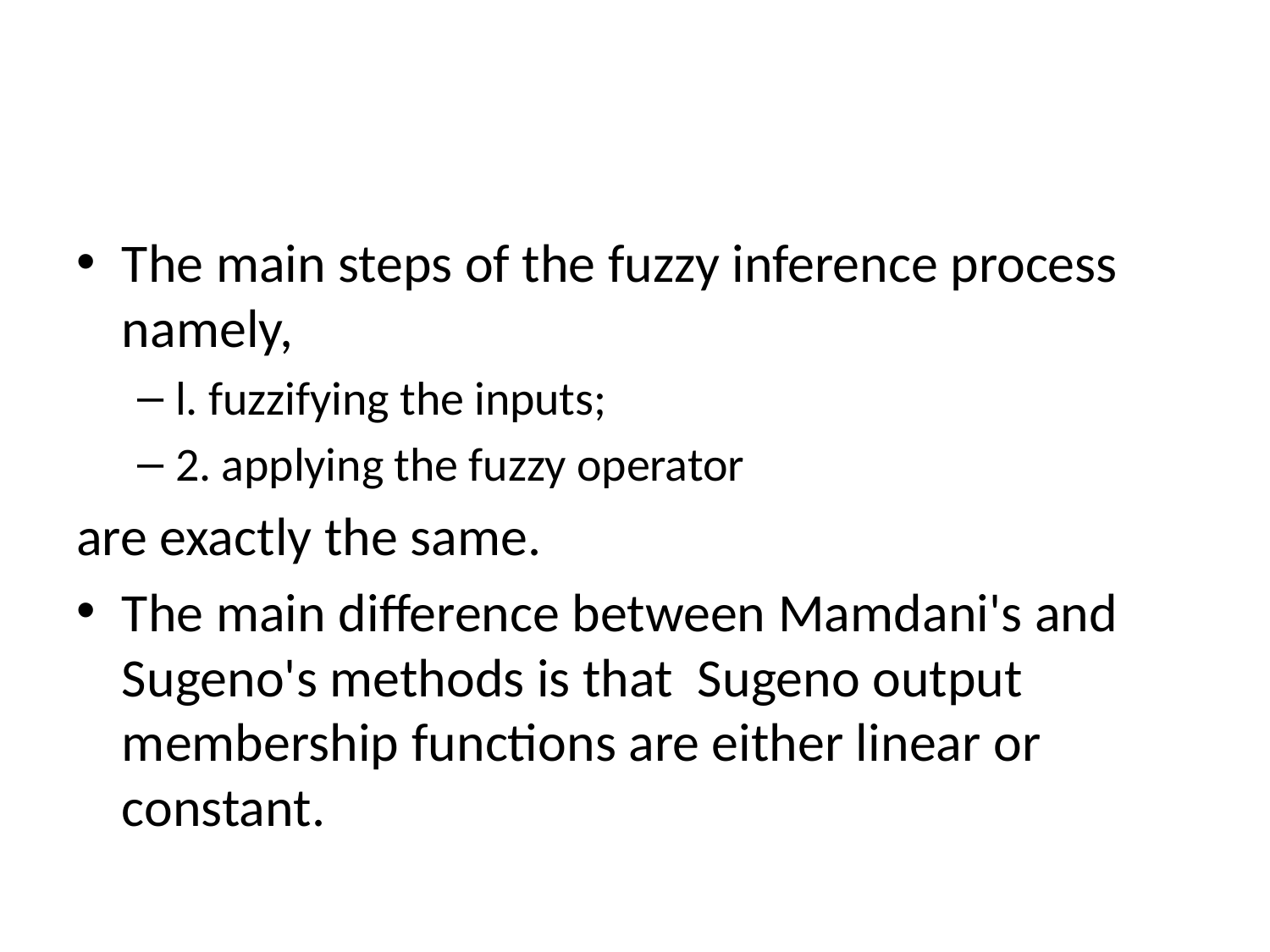

#
The main steps of the fuzzy inference process namely,
l. fuzzifying the inputs;
2. applying the fuzzy operator
are exactly the same.
The main difference between Mamdani's and Sugeno's methods is that  Sugeno output membership functions are either linear or constant.